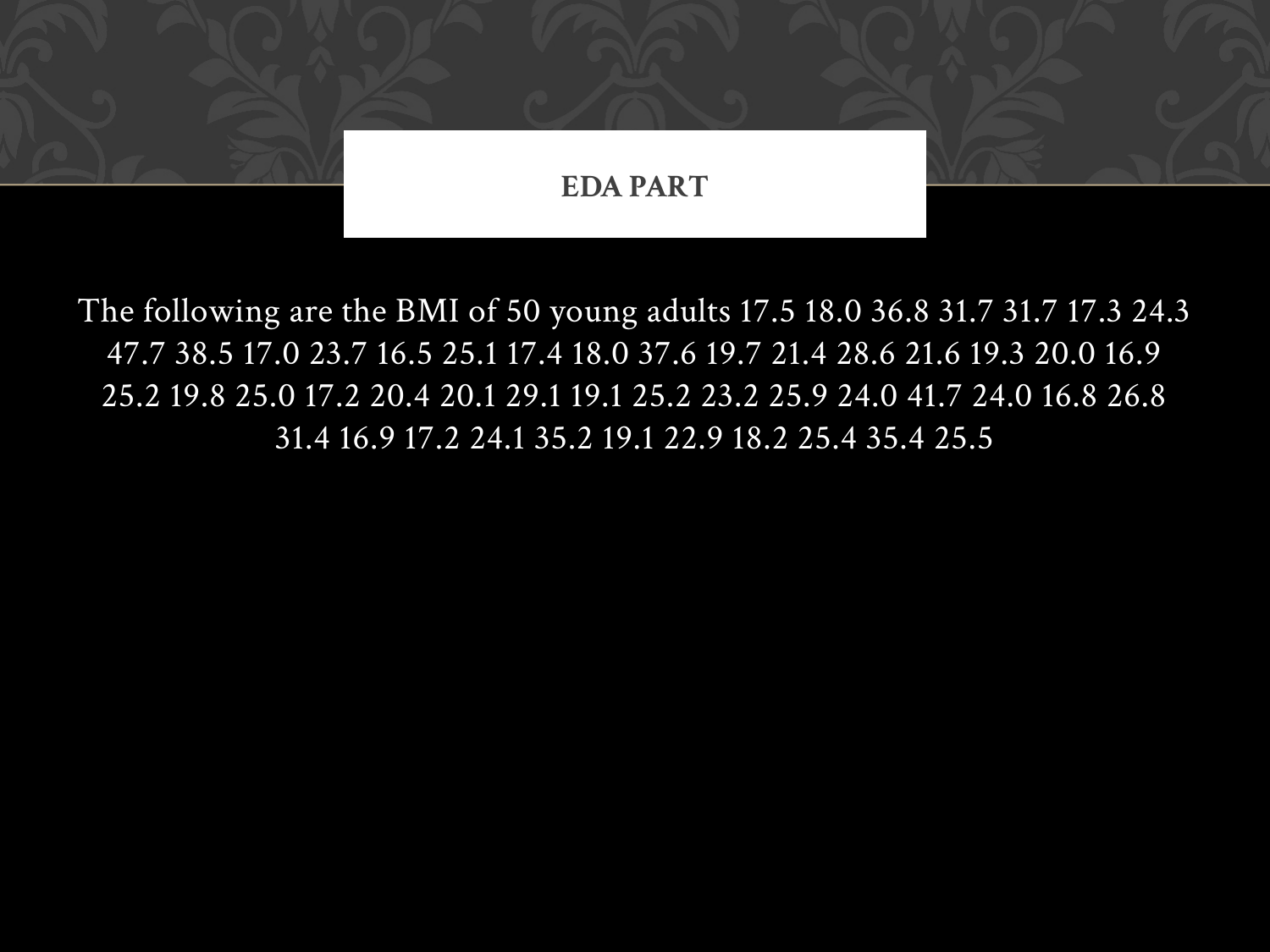

# Eda part
The following are the BMI of 50 young adults 17.5 18.0 36.8 31.7 31.7 17.3 24.3 47.7 38.5 17.0 23.7 16.5 25.1 17.4 18.0 37.6 19.7 21.4 28.6 21.6 19.3 20.0 16.9 25.2 19.8 25.0 17.2 20.4 20.1 29.1 19.1 25.2 23.2 25.9 24.0 41.7 24.0 16.8 26.8 31.4 16.9 17.2 24.1 35.2 19.1 22.9 18.2 25.4 35.4 25.5